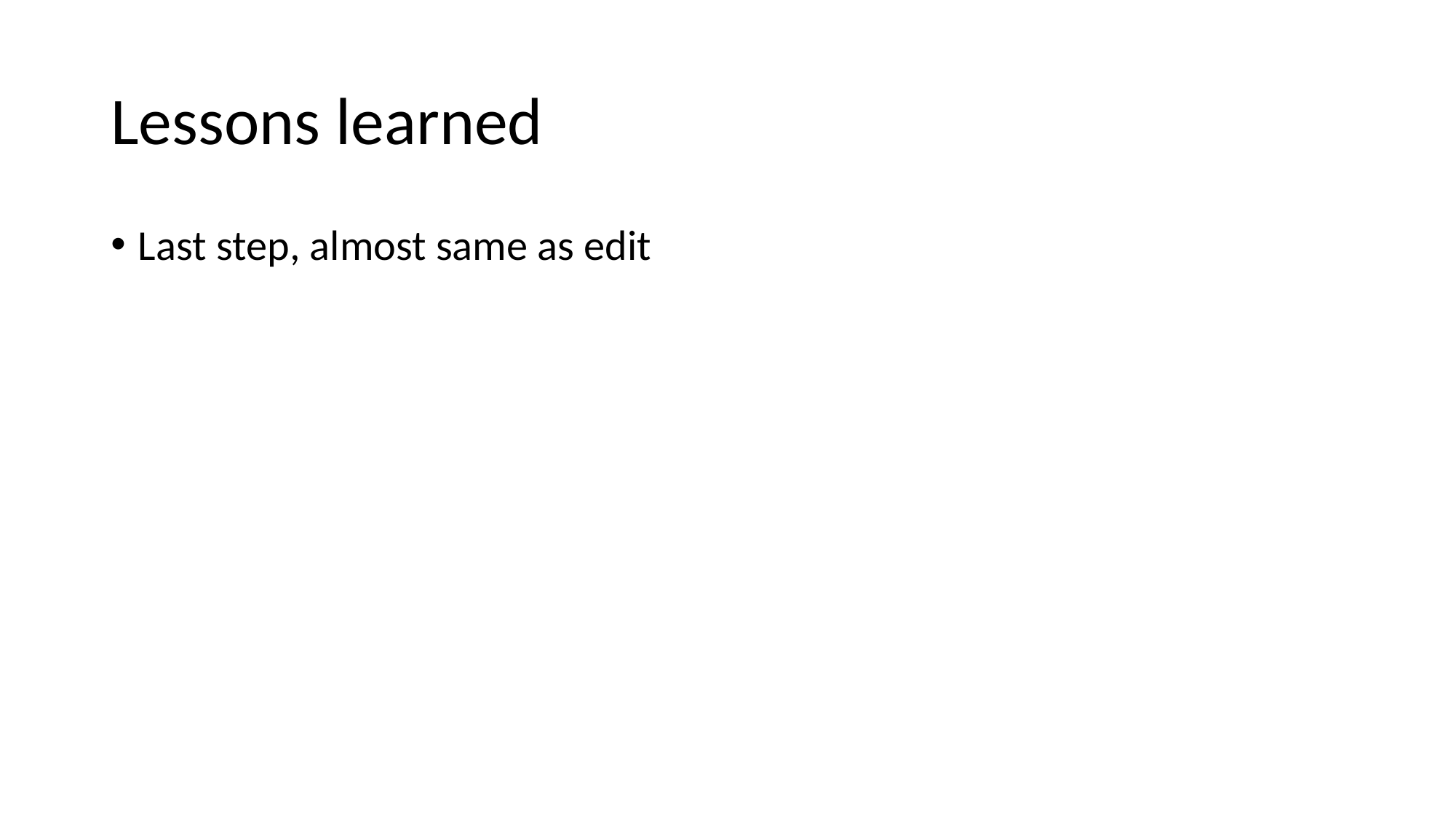

# Lessons learned
Last step, almost same as edit